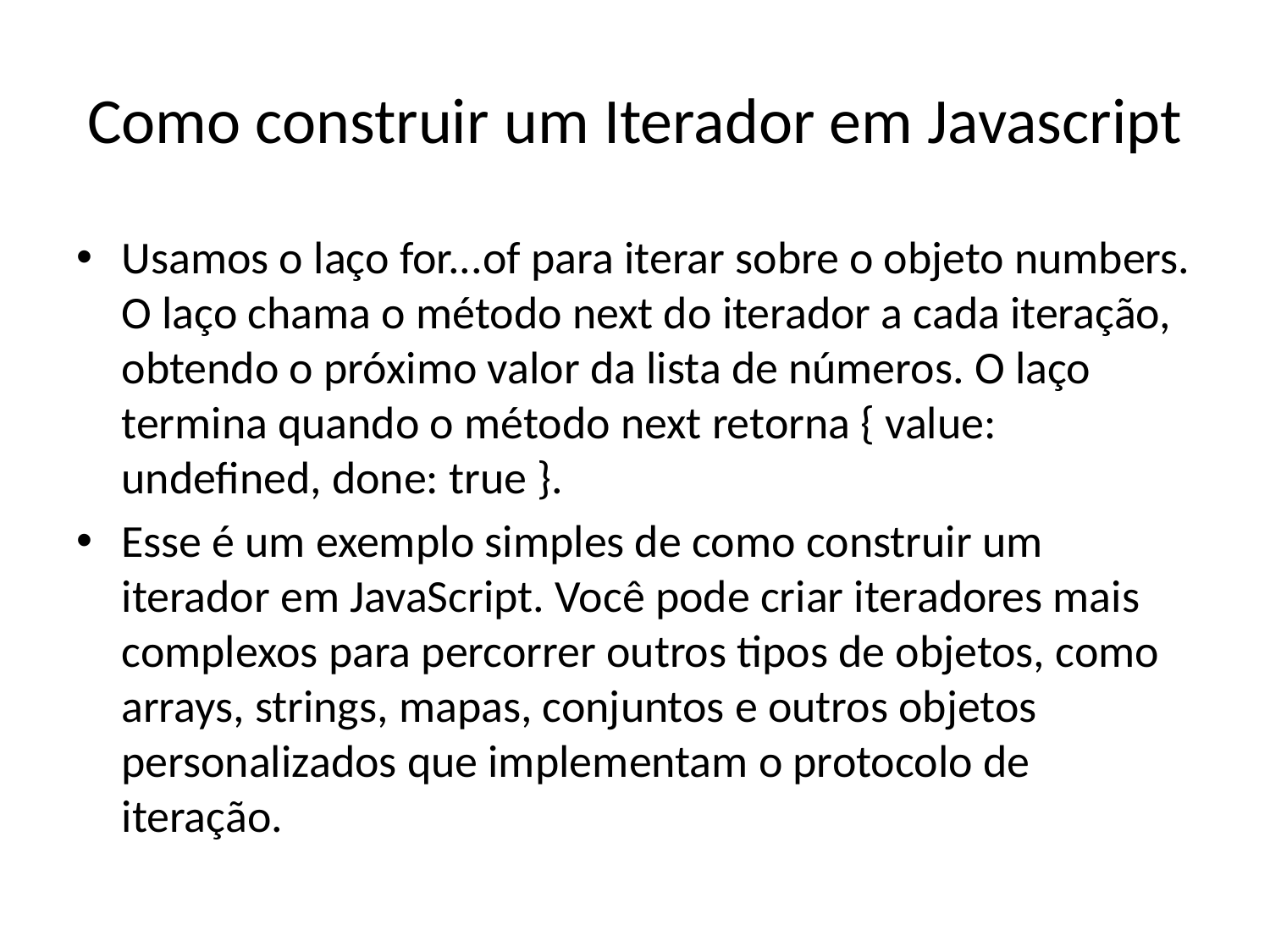

# Como construir um Iterador em Javascript
Usamos o laço for...of para iterar sobre o objeto numbers. O laço chama o método next do iterador a cada iteração, obtendo o próximo valor da lista de números. O laço termina quando o método next retorna { value: undefined, done: true }.
Esse é um exemplo simples de como construir um iterador em JavaScript. Você pode criar iteradores mais complexos para percorrer outros tipos de objetos, como arrays, strings, mapas, conjuntos e outros objetos personalizados que implementam o protocolo de iteração.